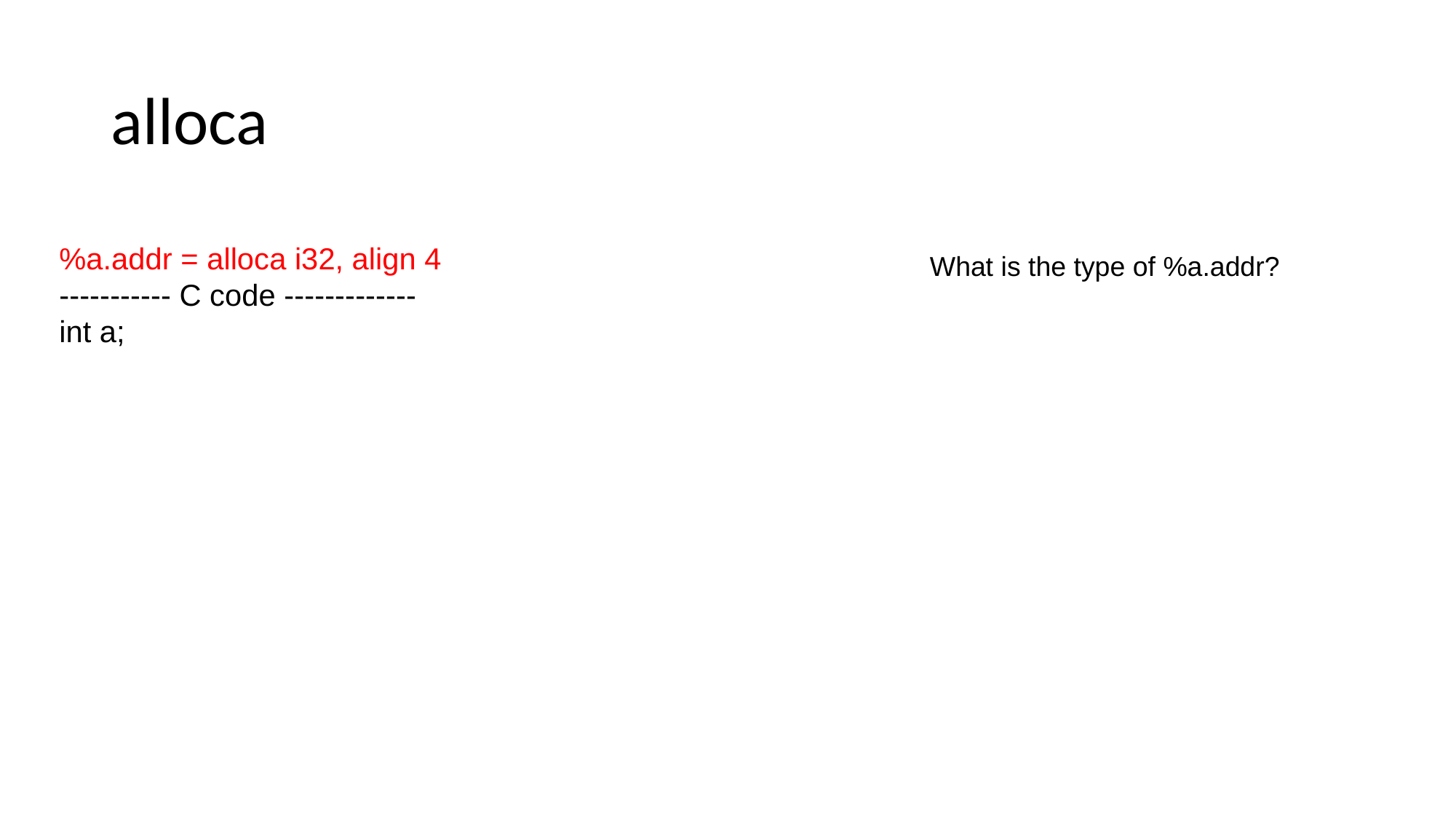

# alloca

%a.addr = alloca i32, align 4
----------- C code -------------
int a;
What is the type of %a.addr?